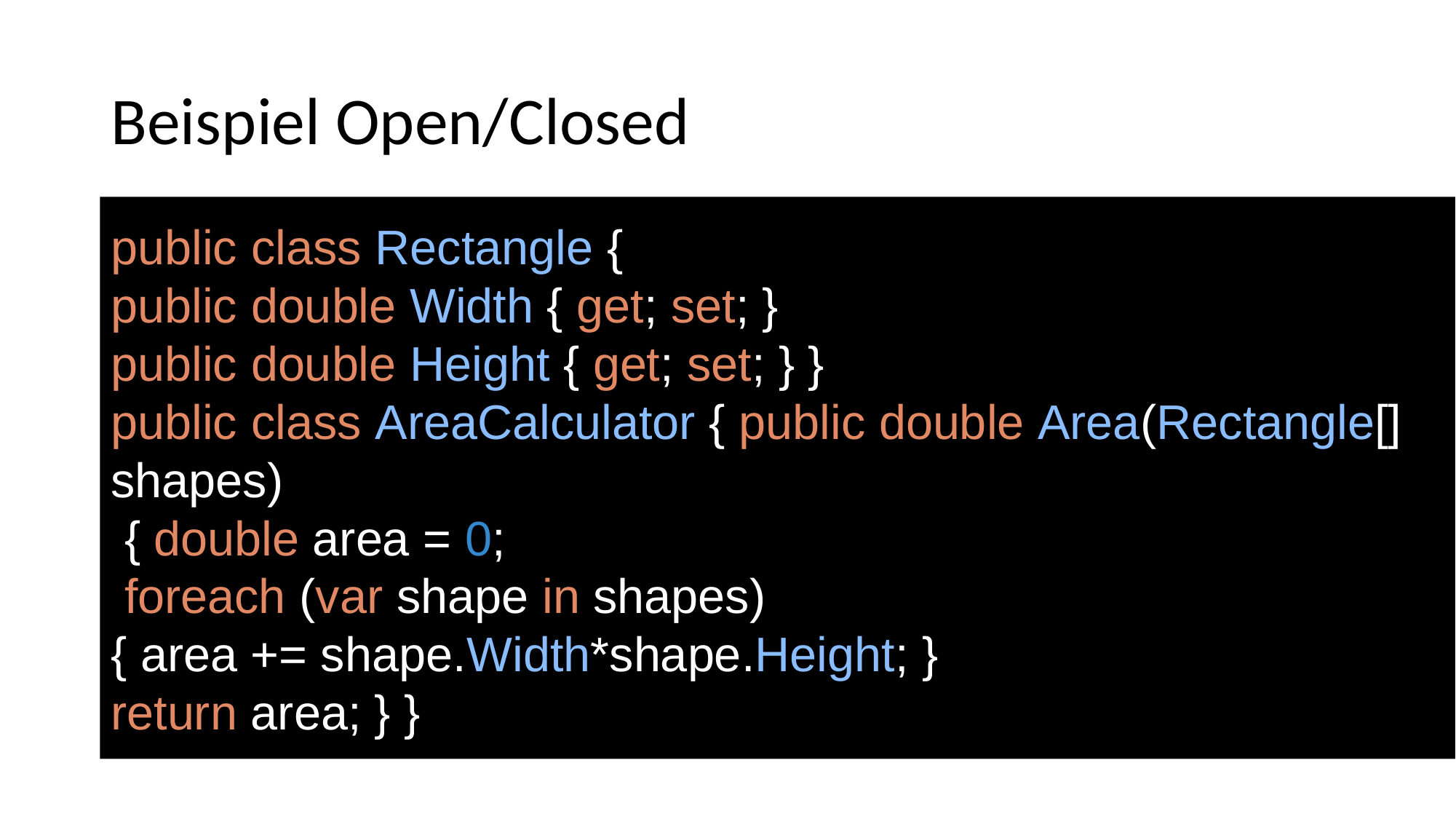

# Beispiel Open/Closed
public class Rectangle {
public double Width { get; set; }
public double Height { get; set; } }
public class AreaCalculator { public double Area(Rectangle[] shapes)
 { double area = 0;
 foreach (var shape in shapes)
{ area += shape.Width*shape.Height; }
return area; } }